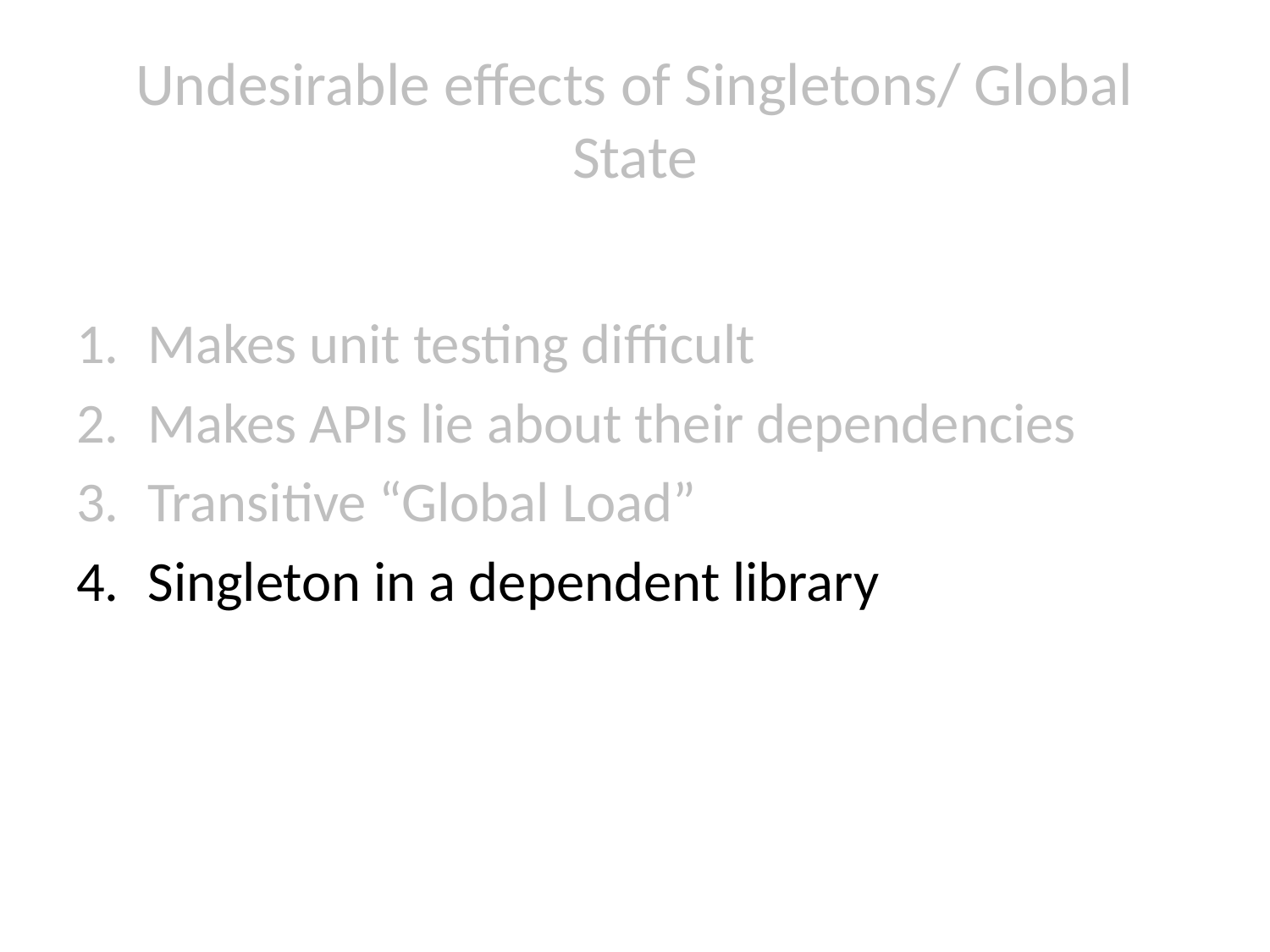

# Undesirable effects of Singletons/ Global State

Makes unit testing difficult
Makes APIs lie about their dependencies
Transitive “Global Load”
Singleton in a dependent library